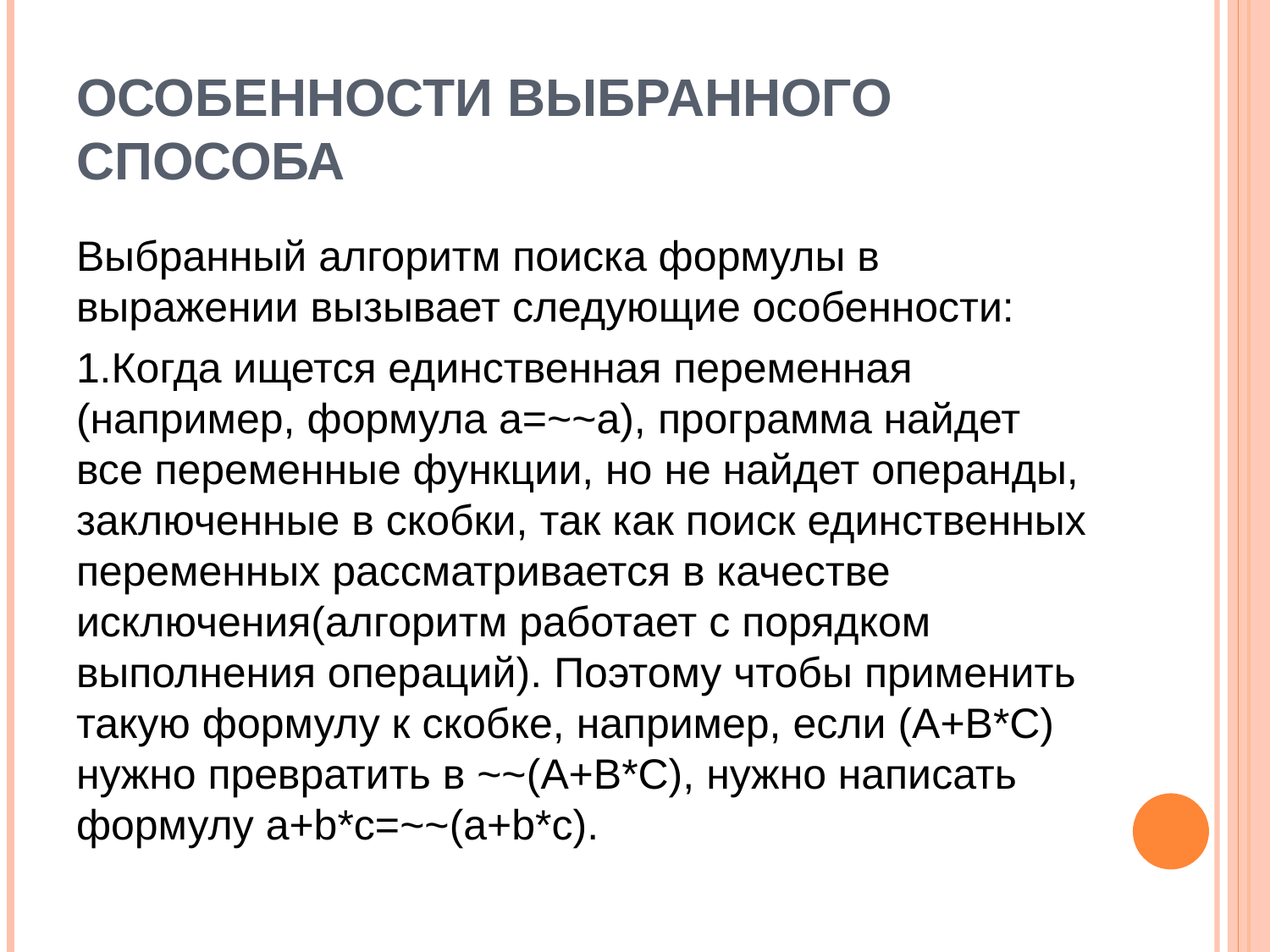

# Особенности выбранного способа
Выбранный алгоритм поиска формулы в выражении вызывает следующие особенности:
1.Когда ищется единственная переменная (например, формула a=~~a), программа найдет все переменные функции, но не найдет операнды, заключенные в скобки, так как поиск единственных переменных рассматривается в качестве исключения(алгоритм работает с порядком выполнения операций). Поэтому чтобы применить такую формулу к скобке, например, если (A+B*C) нужно превратить в ~~(A+B*C), нужно написать формулу a+b*c=~~(a+b*c).